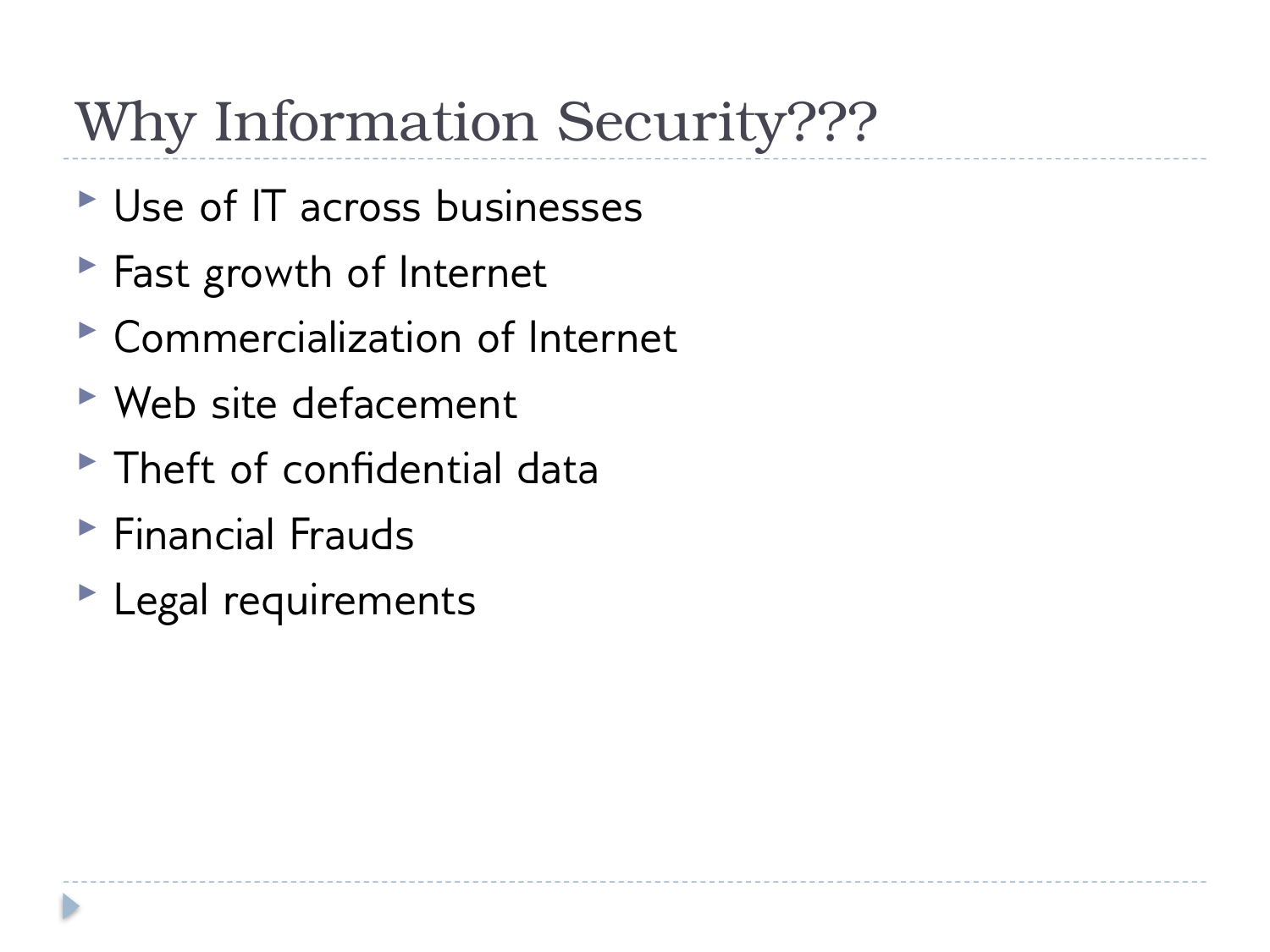

# Why Information Security???
Use of IT across businesses
Fast growth of Internet
Commercialization of Internet
Web site defacement
Theft of confidential data
Financial Frauds
Legal requirements